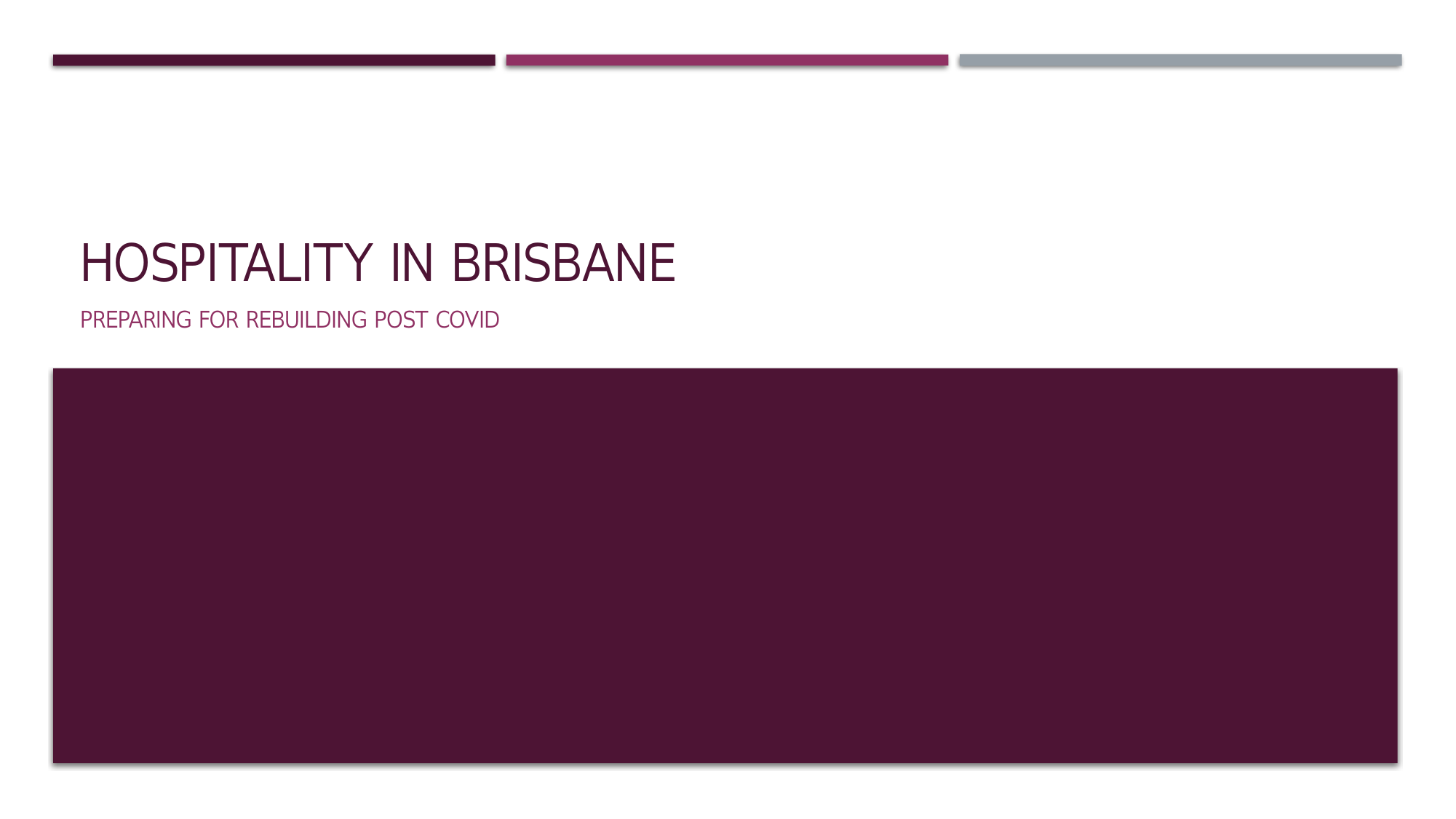

# Hospitality in Brisbane
Preparing for rebuilding post Covid